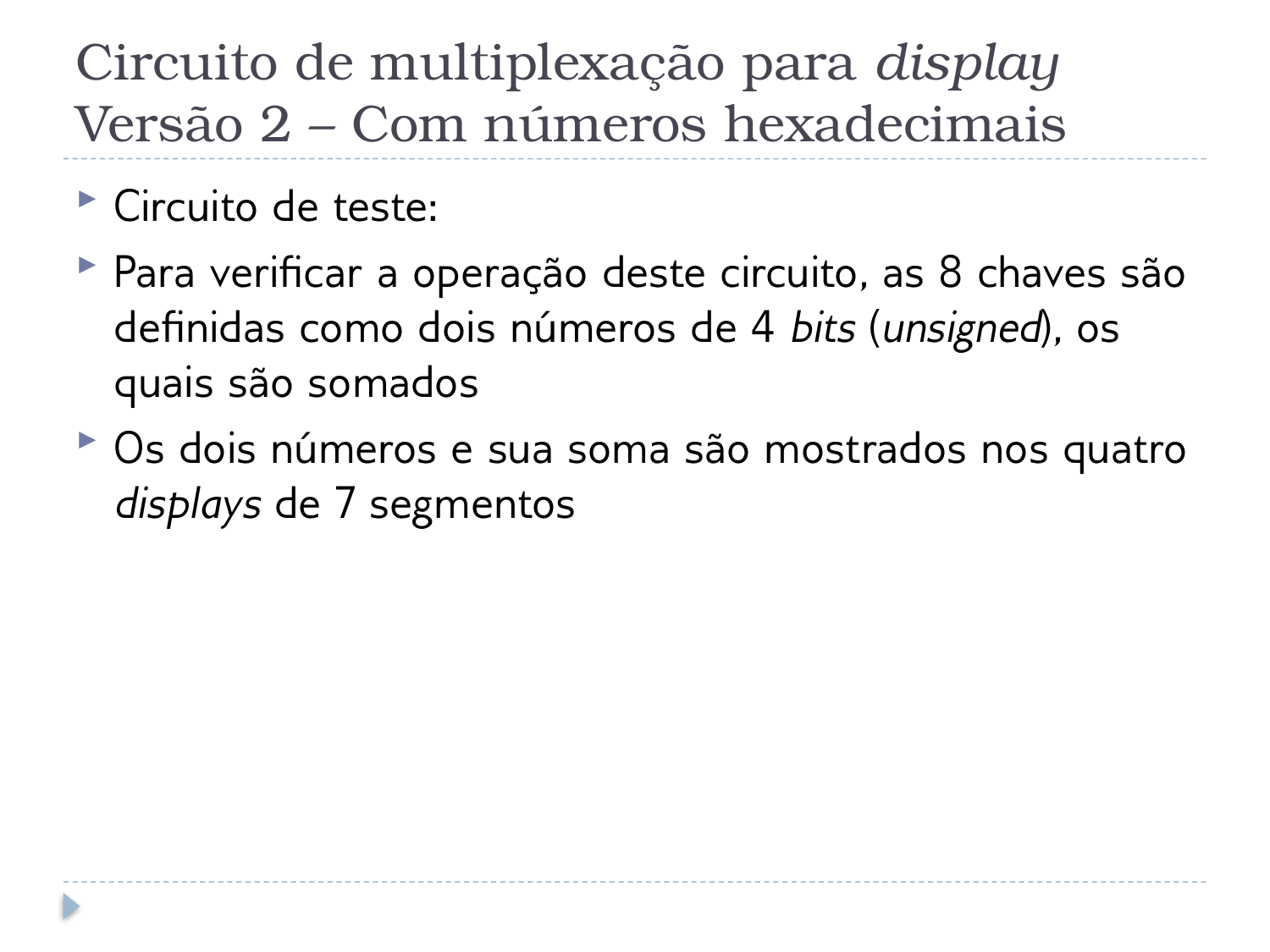

# Circuito de multiplexação para display Versão 2 – Com números hexadecimais
Circuito de teste:
Para verificar a operação deste circuito, as 8 chaves são definidas como dois números de 4 bits (unsigned), os quais são somados
Os dois números e sua soma são mostrados nos quatro displays de 7 segmentos